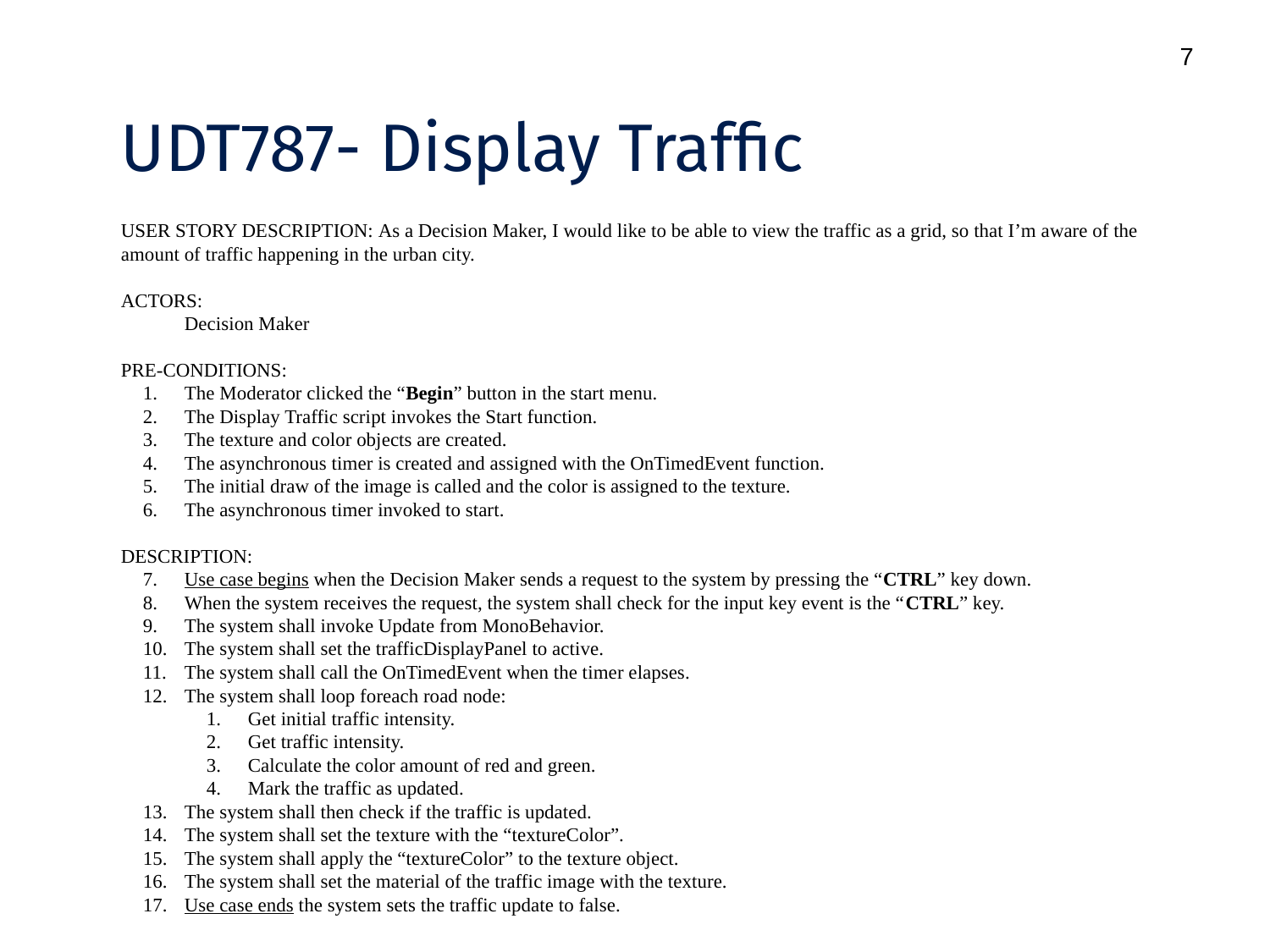

7
# UDT787- Display Traffic
USER STORY DESCRIPTION: As a Decision Maker, I would like to be able to view the traffic as a grid, so that I’m aware of the amount of traffic happening in the urban city.

ACTORS:
Decision Maker

PRE-CONDITIONS:
The Moderator clicked the “Begin” button in the start menu.
The Display Traffic script invokes the Start function.
The texture and color objects are created.
The asynchronous timer is created and assigned with the OnTimedEvent function.
The initial draw of the image is called and the color is assigned to the texture.
The asynchronous timer invoked to start.

DESCRIPTION:
Use case begins when the Decision Maker sends a request to the system by pressing the “CTRL” key down.
When the system receives the request, the system shall check for the input key event is the “CTRL” key.
The system shall invoke Update from MonoBehavior.
The system shall set the trafficDisplayPanel to active.
The system shall call the OnTimedEvent when the timer elapses.
The system shall loop foreach road node:
Get initial traffic intensity.
Get traffic intensity.
Calculate the color amount of red and green.
Mark the traffic as updated.
The system shall then check if the traffic is updated.
The system shall set the texture with the “textureColor”.
The system shall apply the “textureColor” to the texture object.
The system shall set the material of the traffic image with the texture.
Use case ends the system sets the traffic update to false.